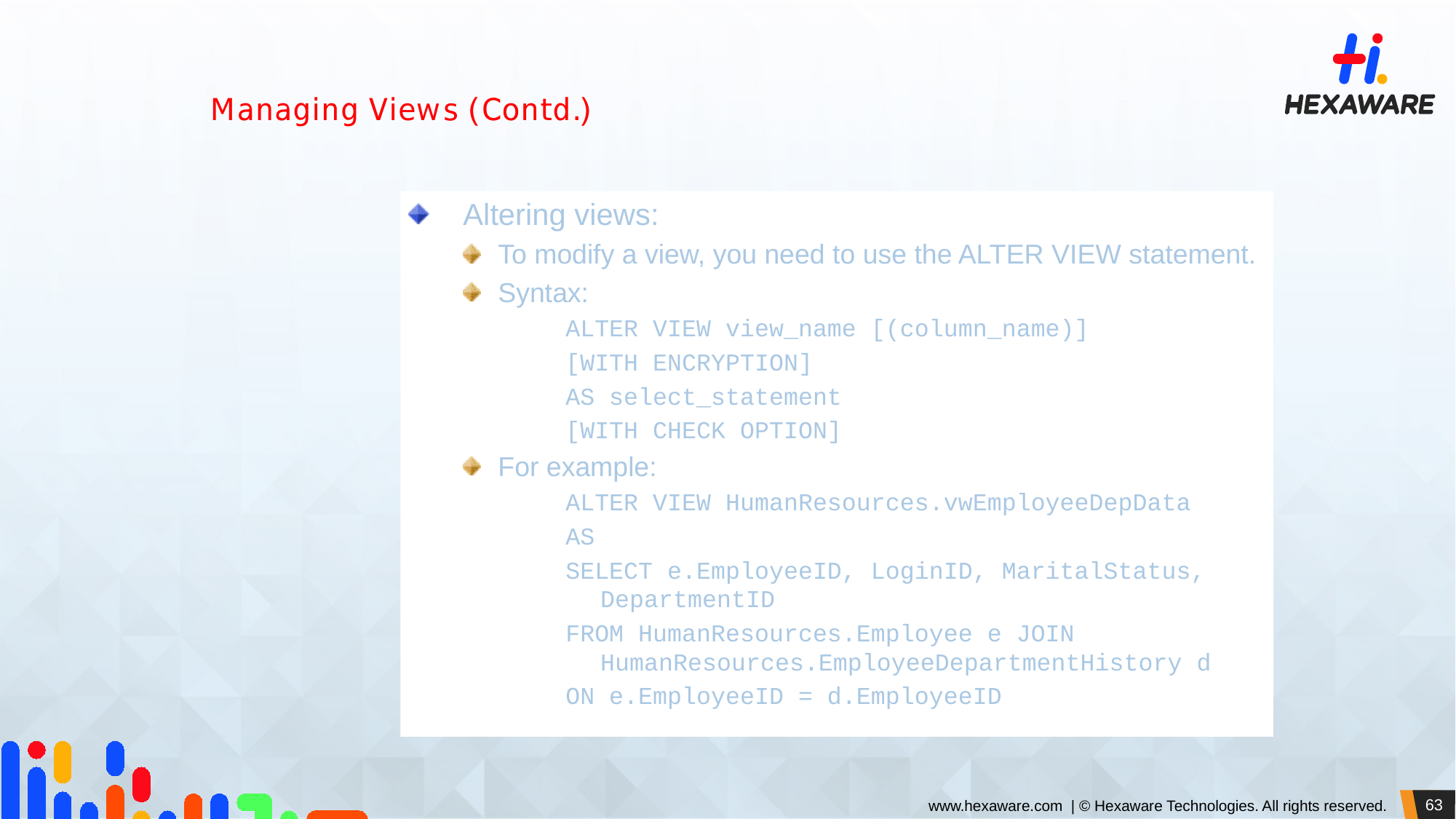

Managing Views (Contd.)
Altering views:
To modify a view, you need to use the ALTER VIEW statement.
Syntax:
ALTER VIEW view_name [(column_name)]
[WITH ENCRYPTION]
AS select_statement
[WITH CHECK OPTION]
For example:
ALTER VIEW HumanResources.vwEmployeeDepData
AS
SELECT e.EmployeeID, LoginID, MaritalStatus, DepartmentID
FROM HumanResources.Employee e JOIN HumanResources.EmployeeDepartmentHistory d
ON e.EmployeeID = d.EmployeeID